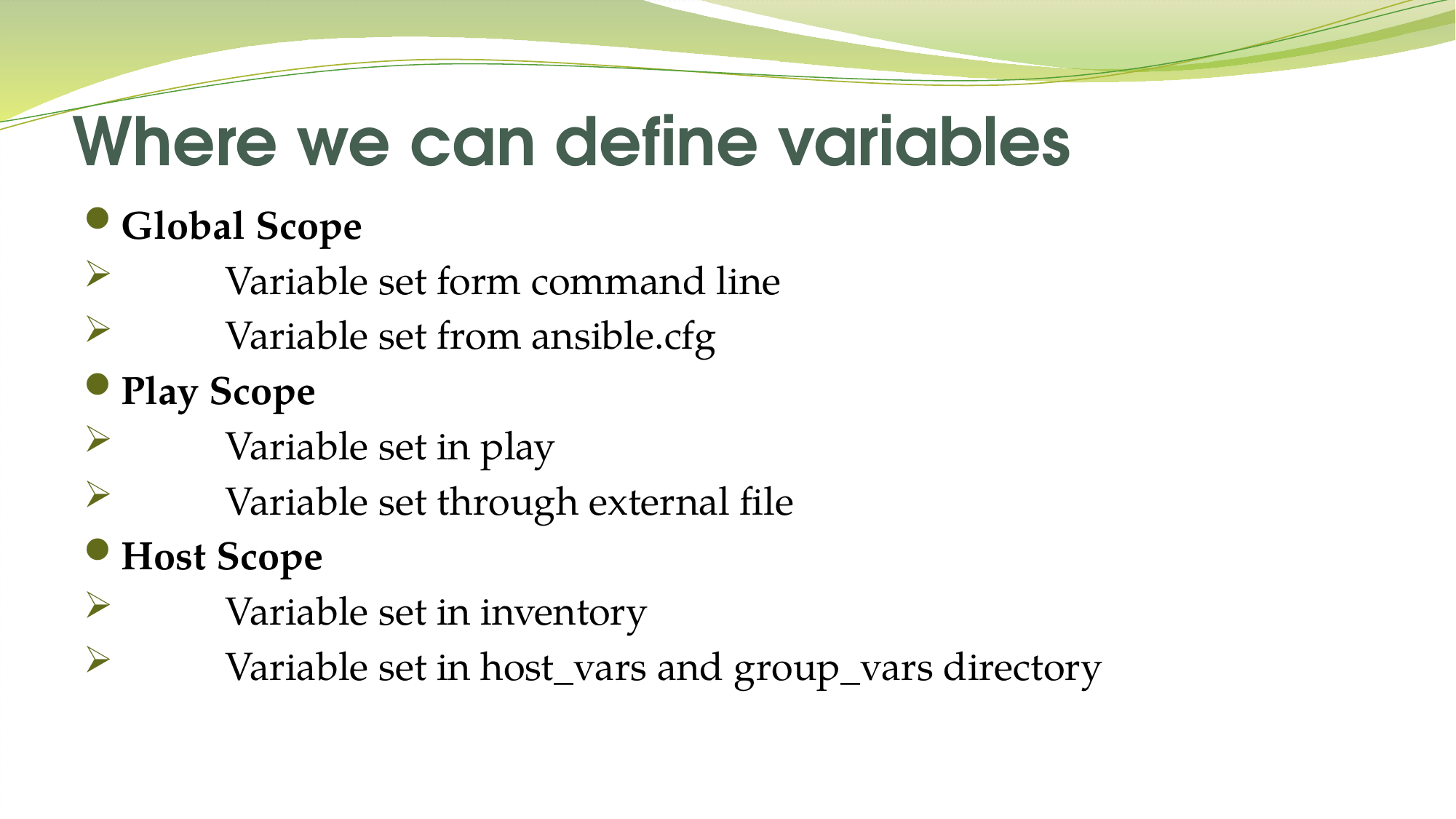

# Where we can define variables
Global Scope
	Variable set form command line
	Variable set from ansible.cfg
Play Scope
	Variable set in play
	Variable set through external file
Host Scope
	Variable set in inventory
	Variable set in host_vars and group_vars directory